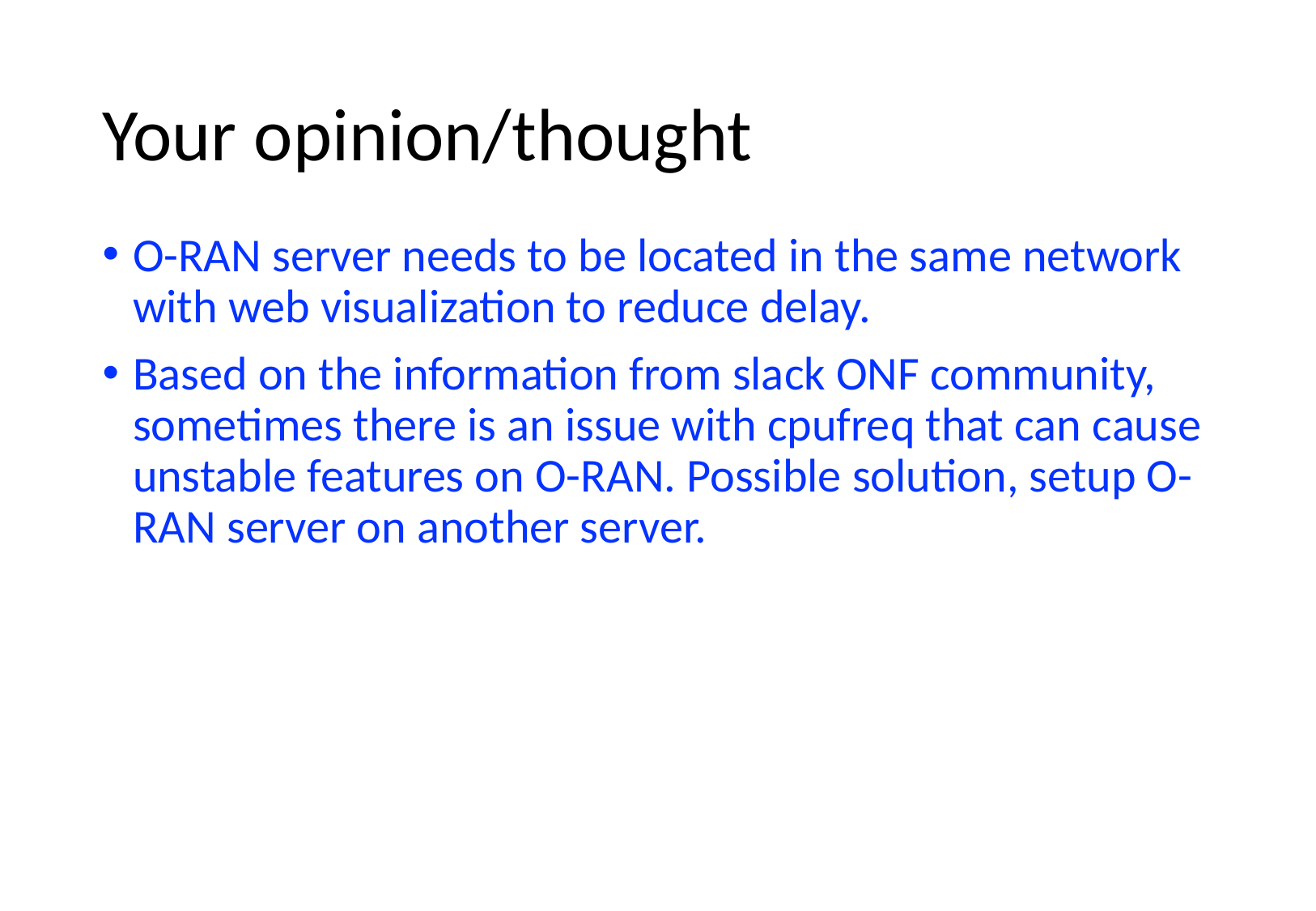

# Your opinion/thought
O-RAN server needs to be located in the same network with web visualization to reduce delay.
Based on the information from slack ONF community, sometimes there is an issue with cpufreq that can cause unstable features on O-RAN. Possible solution, setup O-RAN server on another server.